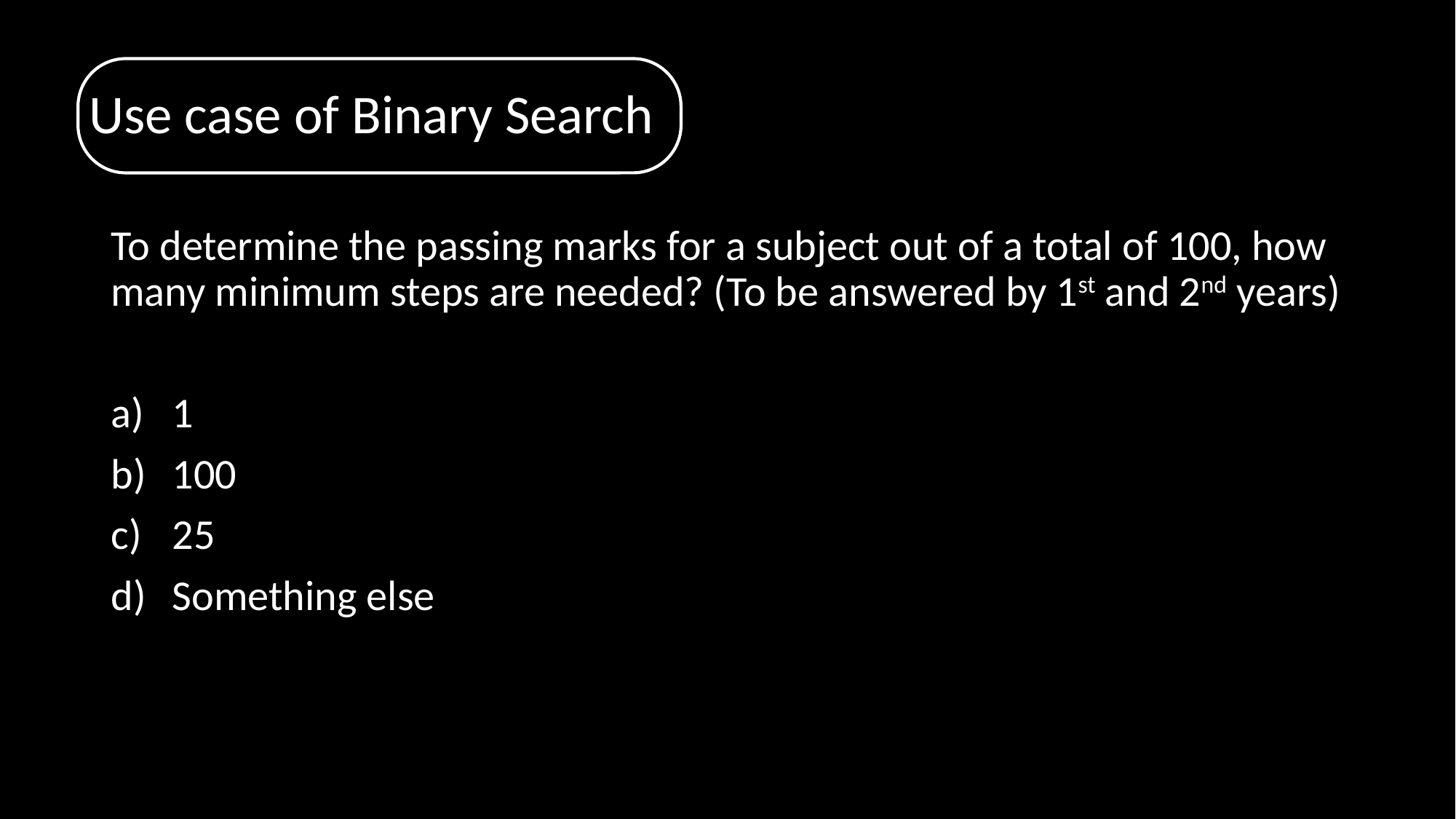

# Use case of Binary Search

To determine the passing marks for a subject out of a total of 100, how many minimum steps are needed? (To be answered by 1st and 2nd years)

1
100
25
Something else